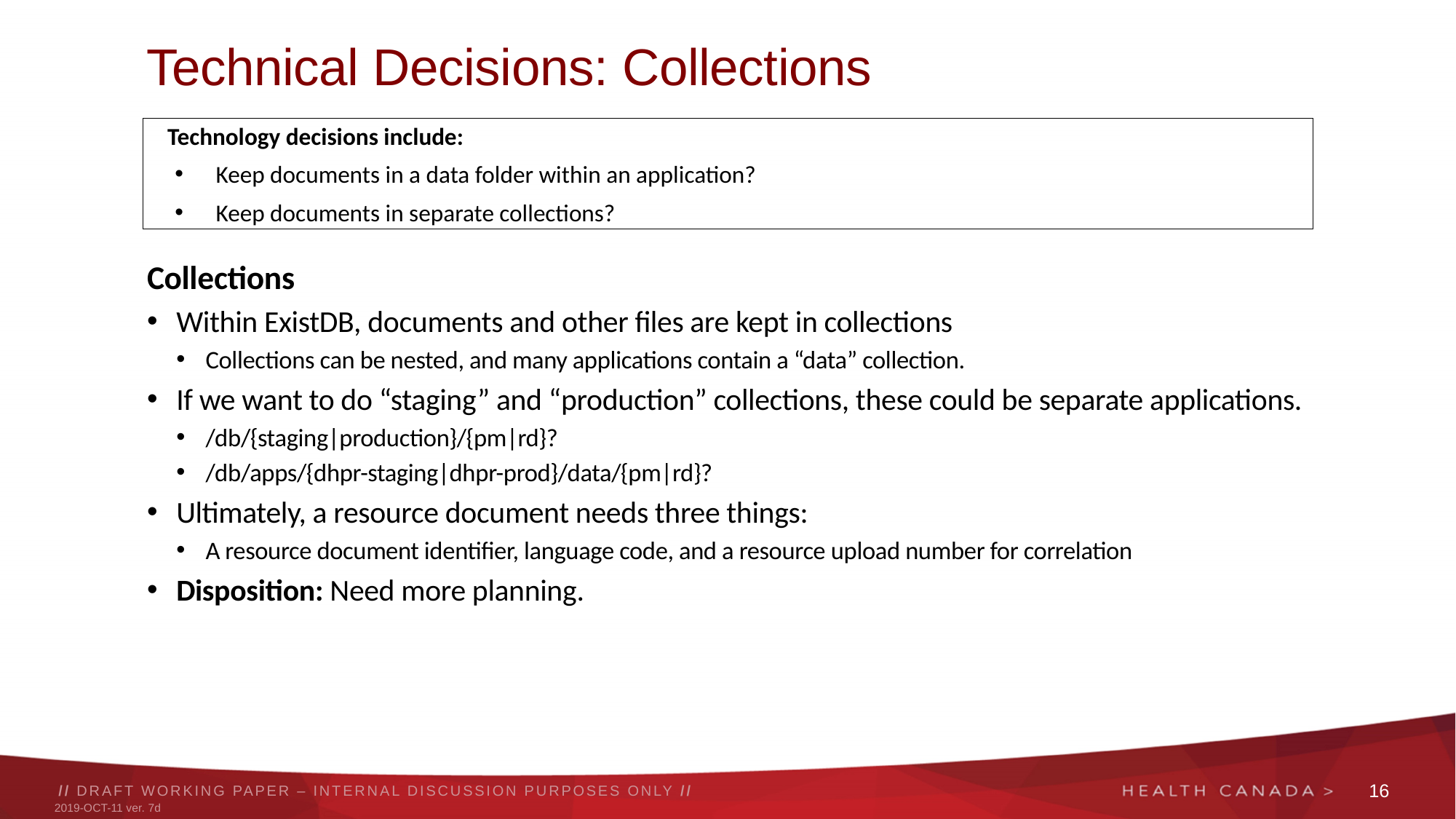

# Technical Decisions: Collections
Technology decisions include:
Keep documents in a data folder within an application?
Keep documents in separate collections?
Collections
Within ExistDB, documents and other files are kept in collections
Collections can be nested, and many applications contain a “data” collection.
If we want to do “staging” and “production” collections, these could be separate applications.
/db/{staging|production}/{pm|rd}?
/db/apps/{dhpr-staging|dhpr-prod}/data/{pm|rd}?
Ultimately, a resource document needs three things:
A resource document identifier, language code, and a resource upload number for correlation
Disposition: Need more planning.